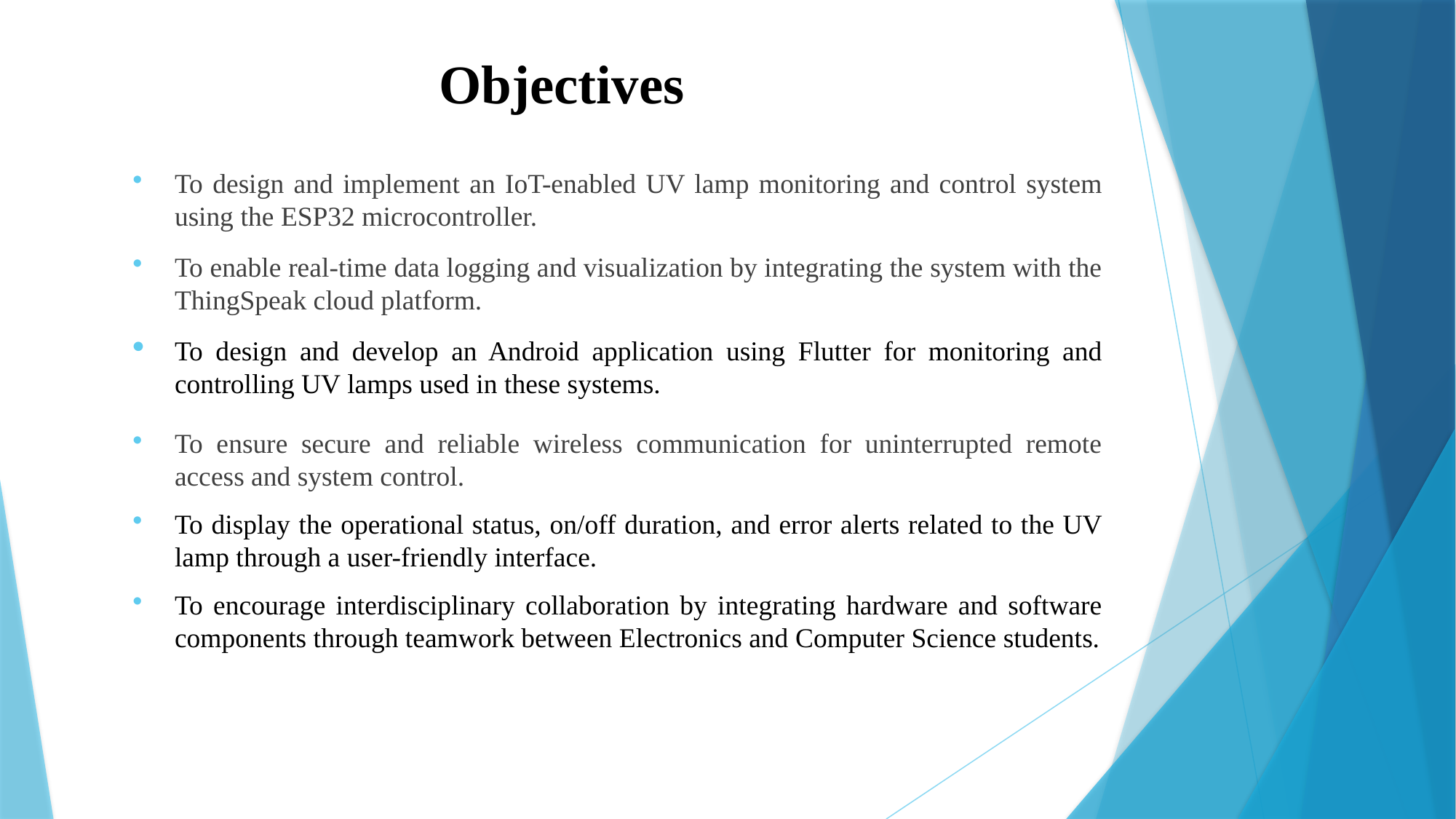

# Objectives
To design and implement an IoT-enabled UV lamp monitoring and control system using the ESP32 microcontroller.
To enable real-time data logging and visualization by integrating the system with the ThingSpeak cloud platform.
To design and develop an Android application using Flutter for monitoring and controlling UV lamps used in these systems.
To ensure secure and reliable wireless communication for uninterrupted remote access and system control.
To display the operational status, on/off duration, and error alerts related to the UV lamp through a user-friendly interface.
To encourage interdisciplinary collaboration by integrating hardware and software components through teamwork between Electronics and Computer Science students.